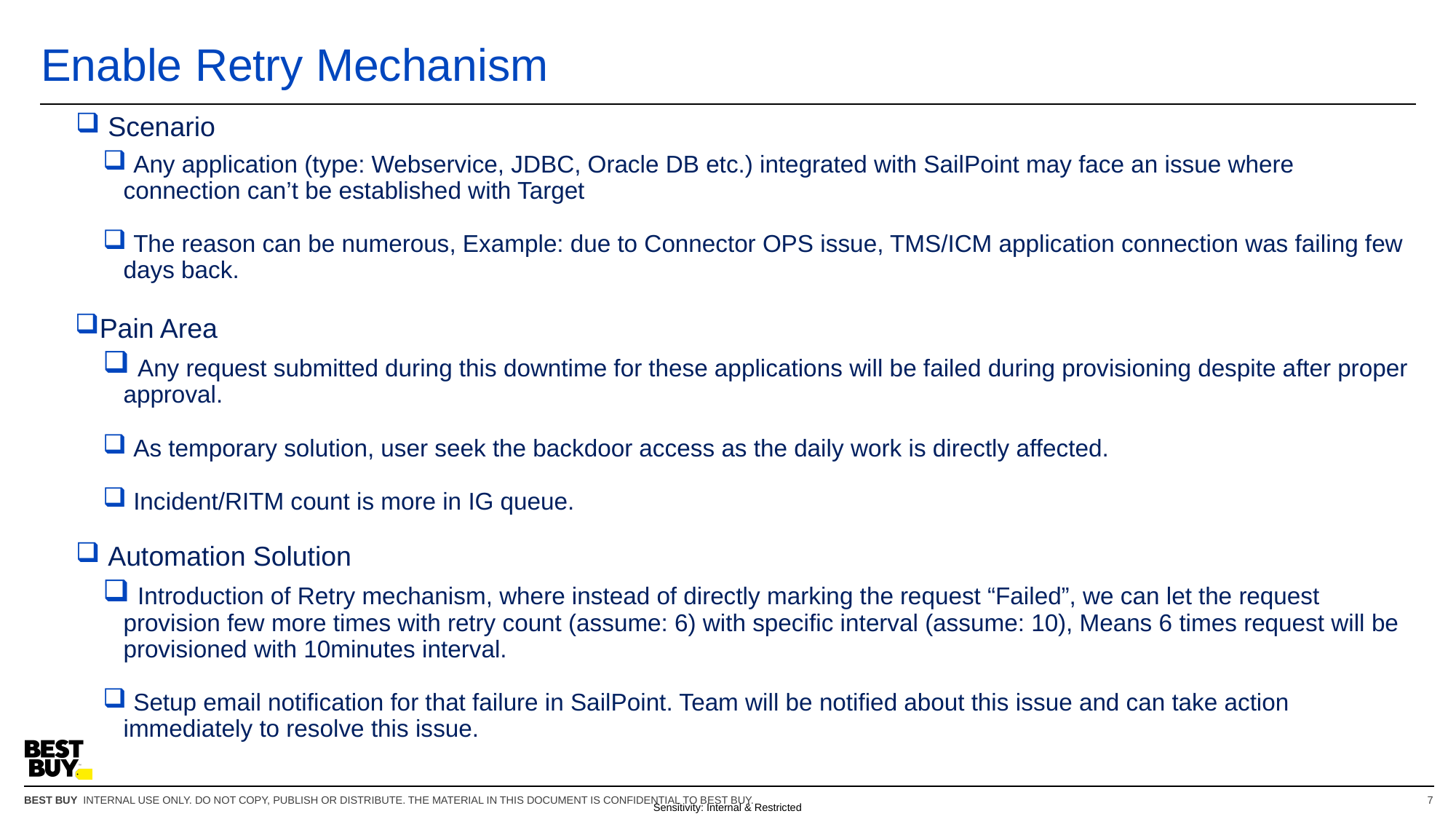

# Enable Retry Mechanism
 Scenario
 Any application (type: Webservice, JDBC, Oracle DB etc.) integrated with SailPoint may face an issue where connection can’t be established with Target
 The reason can be numerous, Example: due to Connector OPS issue, TMS/ICM application connection was failing few days back.
Pain Area
 Any request submitted during this downtime for these applications will be failed during provisioning despite after proper approval.
 As temporary solution, user seek the backdoor access as the daily work is directly affected.
 Incident/RITM count is more in IG queue.
 Automation Solution
 Introduction of Retry mechanism, where instead of directly marking the request “Failed”, we can let the request provision few more times with retry count (assume: 6) with specific interval (assume: 10), Means 6 times request will be provisioned with 10minutes interval.
 Setup email notification for that failure in SailPoint. Team will be notified about this issue and can take action immediately to resolve this issue.
7